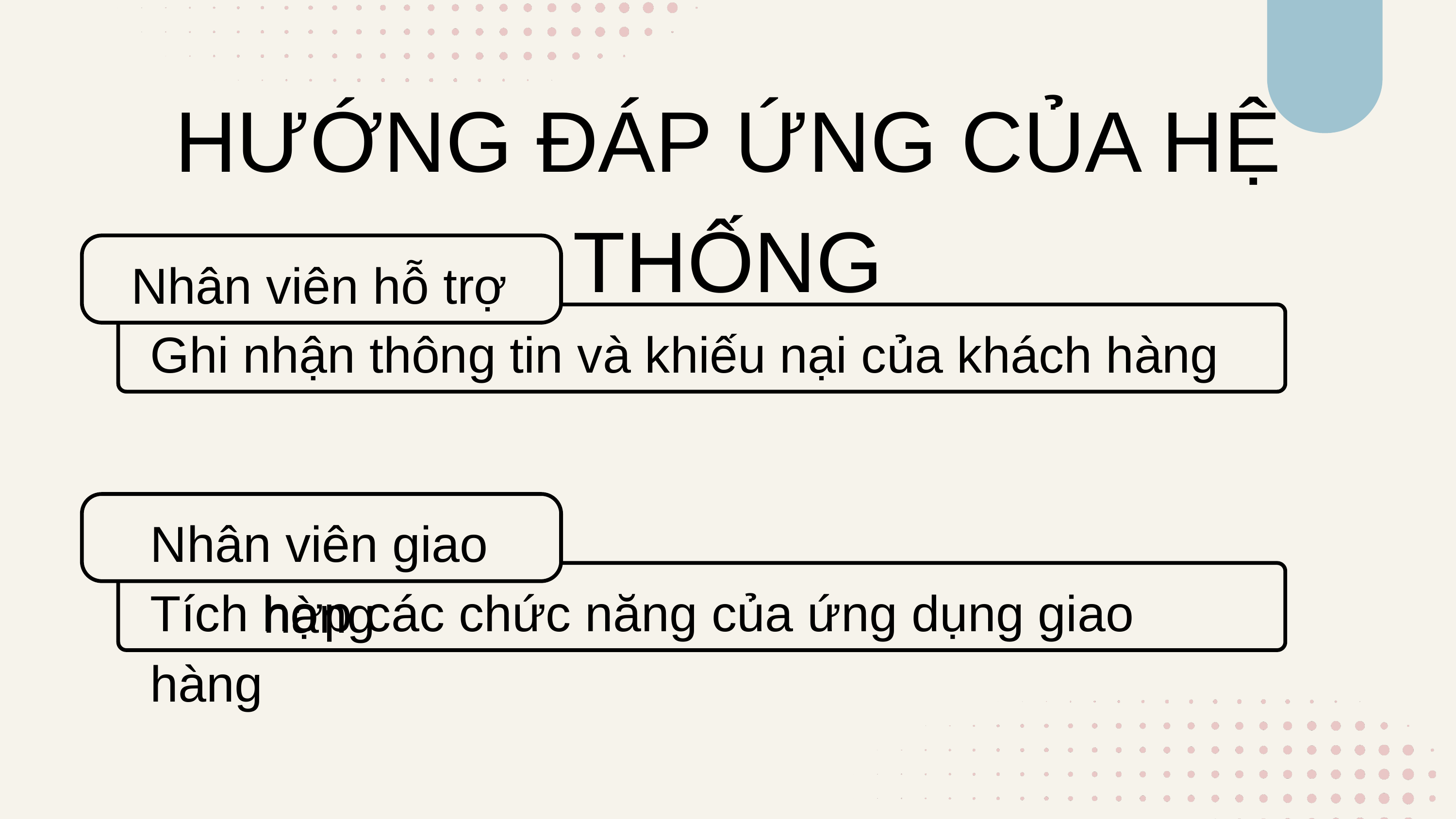

HƯỚNG ĐÁP ỨNG CỦA HỆ THỐNG

Nhân viên hỗ trợ

Ghi nhận thông tin và khiếu nại của khách hàng

Nhân viên giao hàng

Tích hợp các chức năng của ứng dụng giao hàng